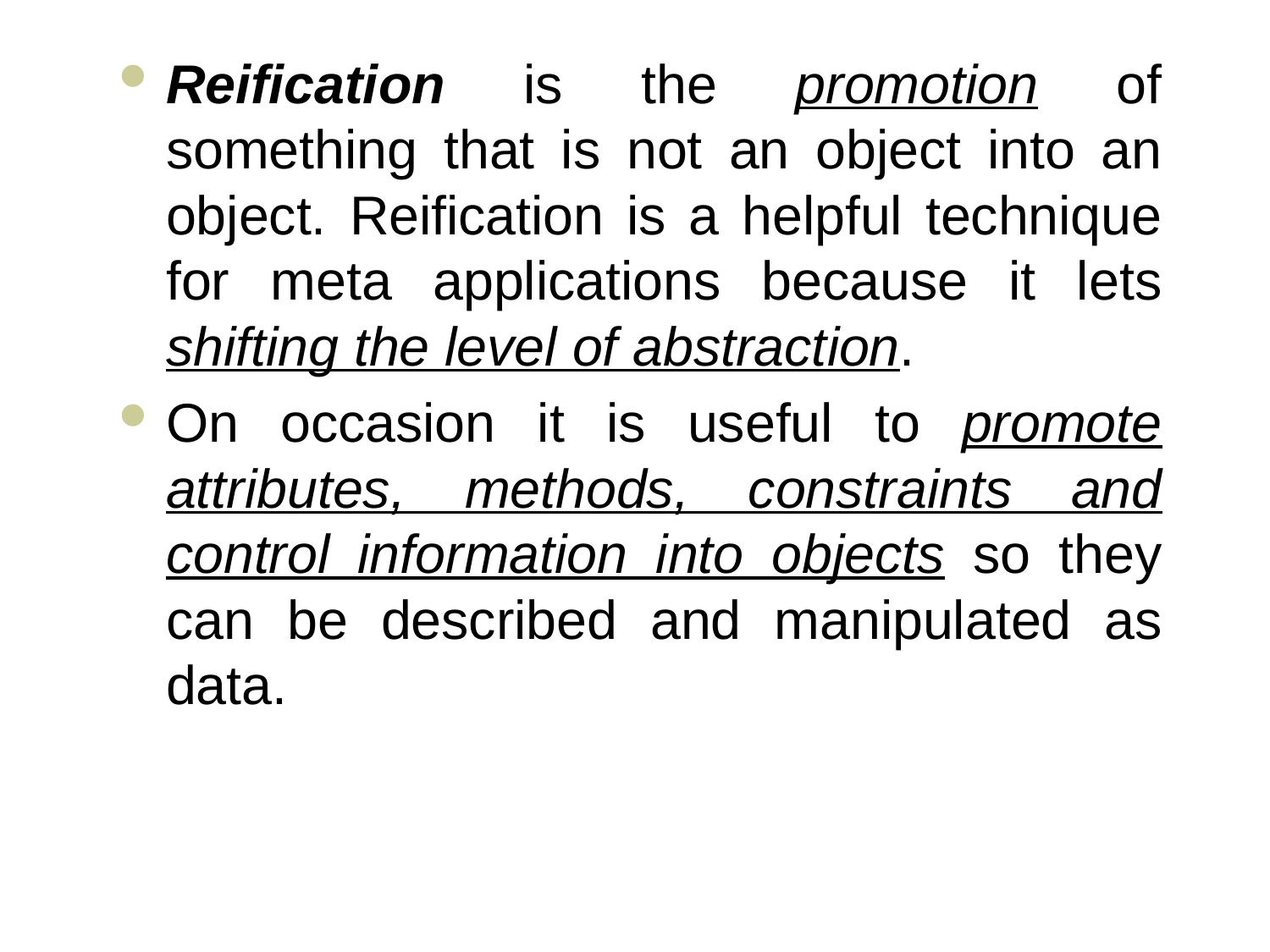

# Reification:
Reification is the promotion of something that is not an object into an object. Reification is a helpful technique for meta applications because it lets shifting the level of abstraction.
On occasion it is useful to promote attributes, methods, constraints and control information into objects so they can be described and manipulated as data.